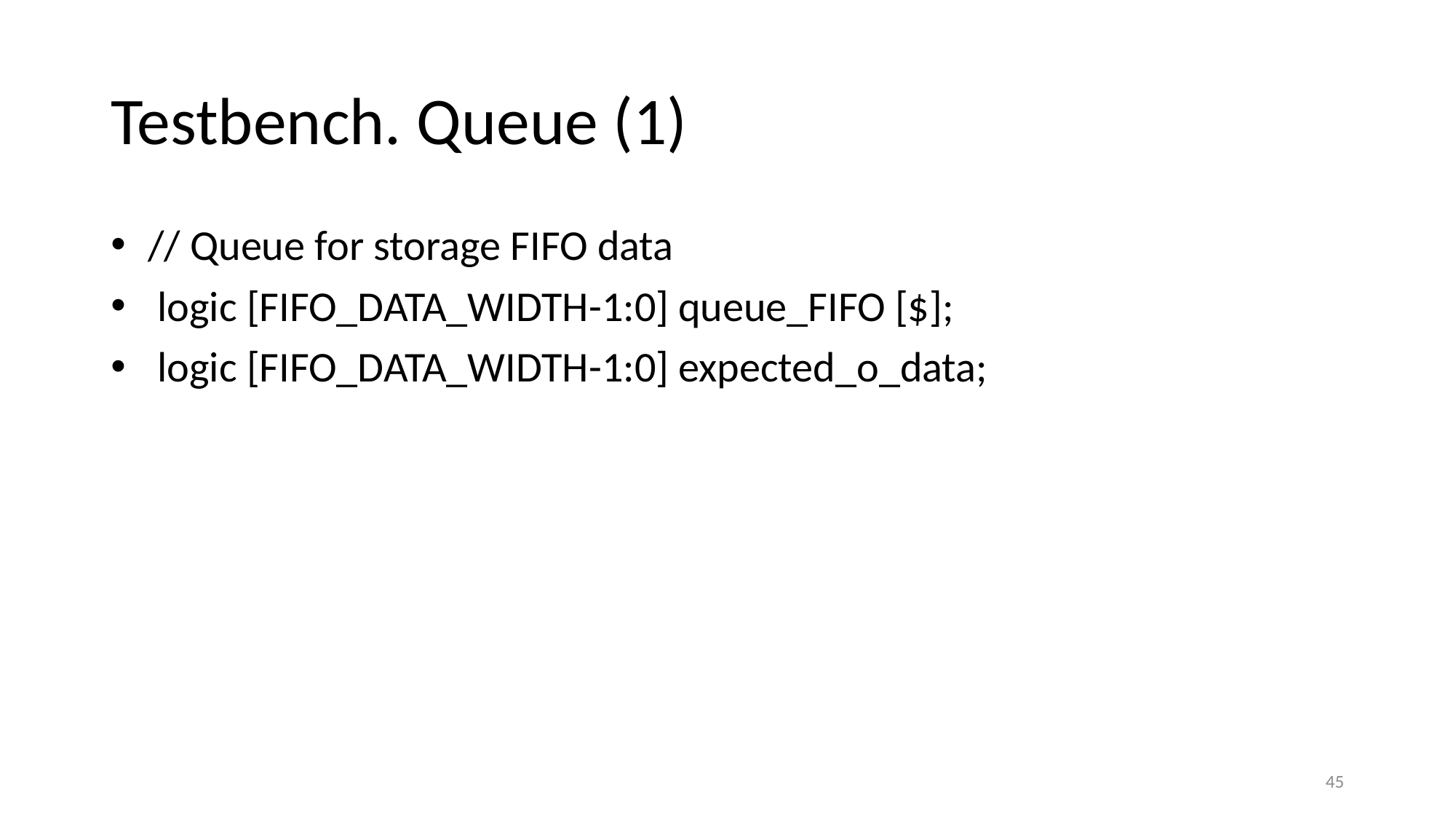

# Testbench. Queue (1)
 // Queue for storage FIFO data
  logic [FIFO_DATA_WIDTH-1:0] queue_FIFO [$];
  logic [FIFO_DATA_WIDTH-1:0] expected_o_data;
45